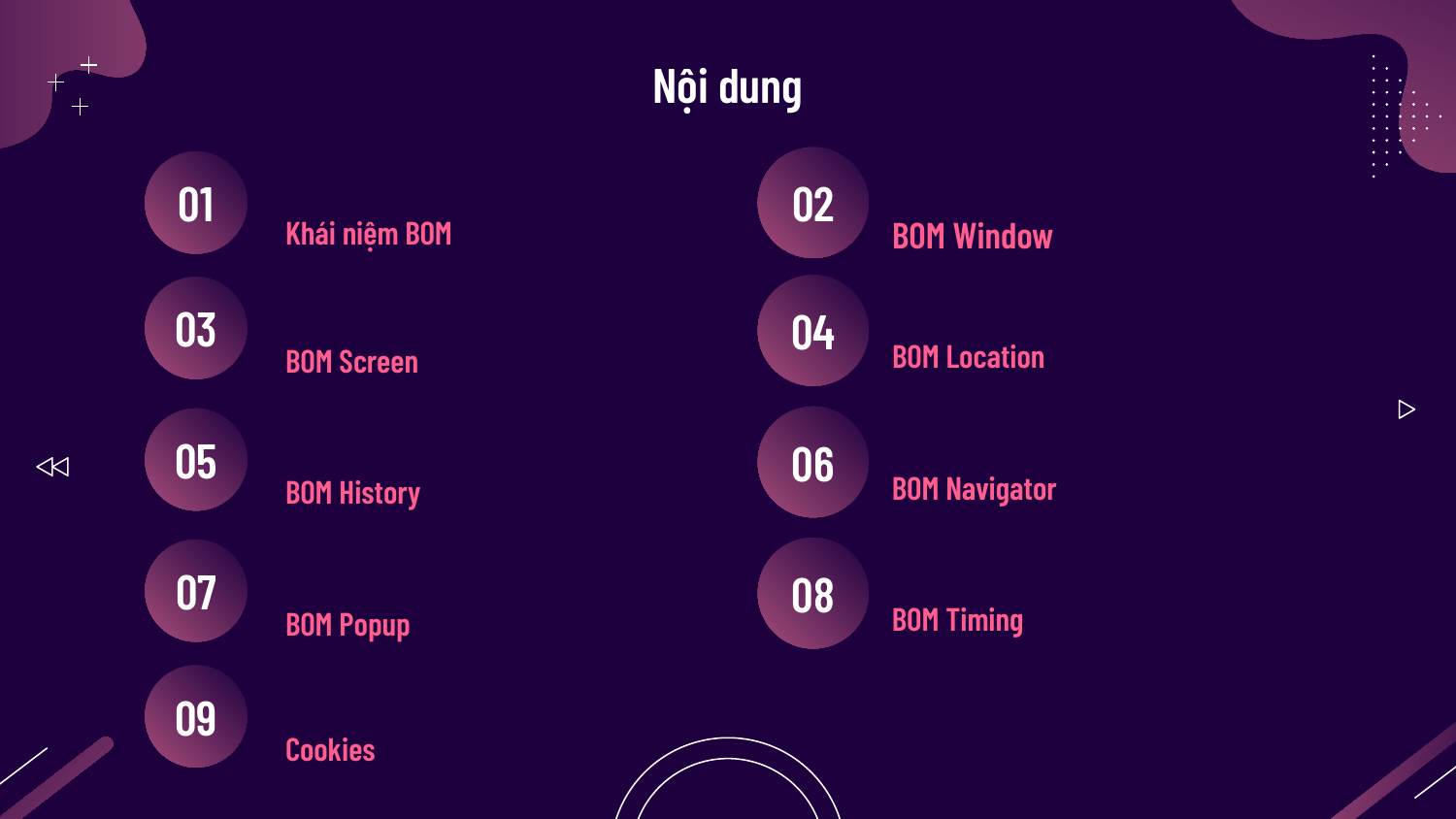

# Nội dung
02
01
Khái niệm BOM
BOM Window
04
03
BOM Location
BOM Screen
06
05
BOM Navigator
BOM History
08
07
BOM Timing
BOM Popup
09
Cookies